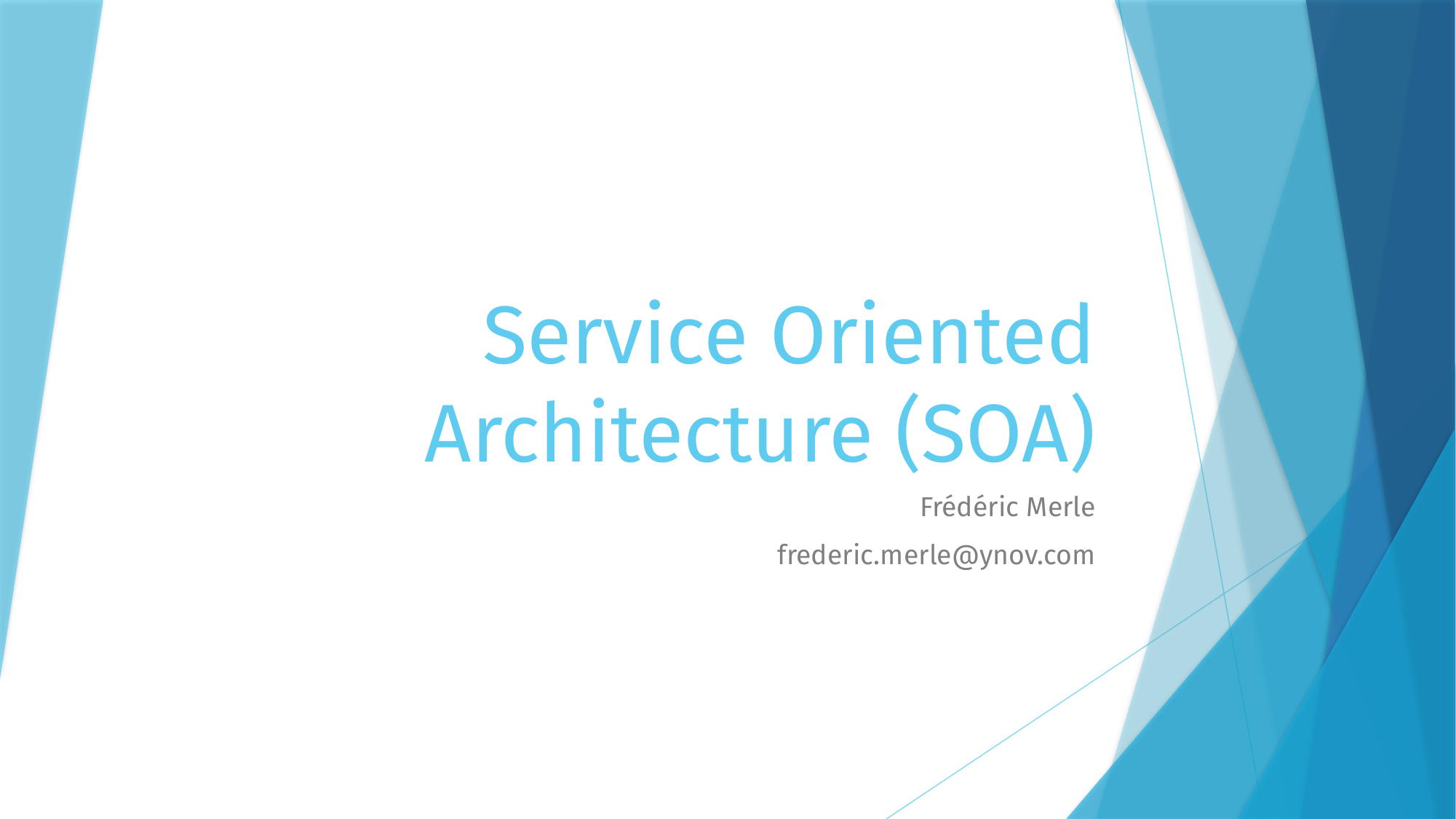

# Service Oriented Architecture (SOA)
Frédéric Merle
frederic.merle@ynov.com